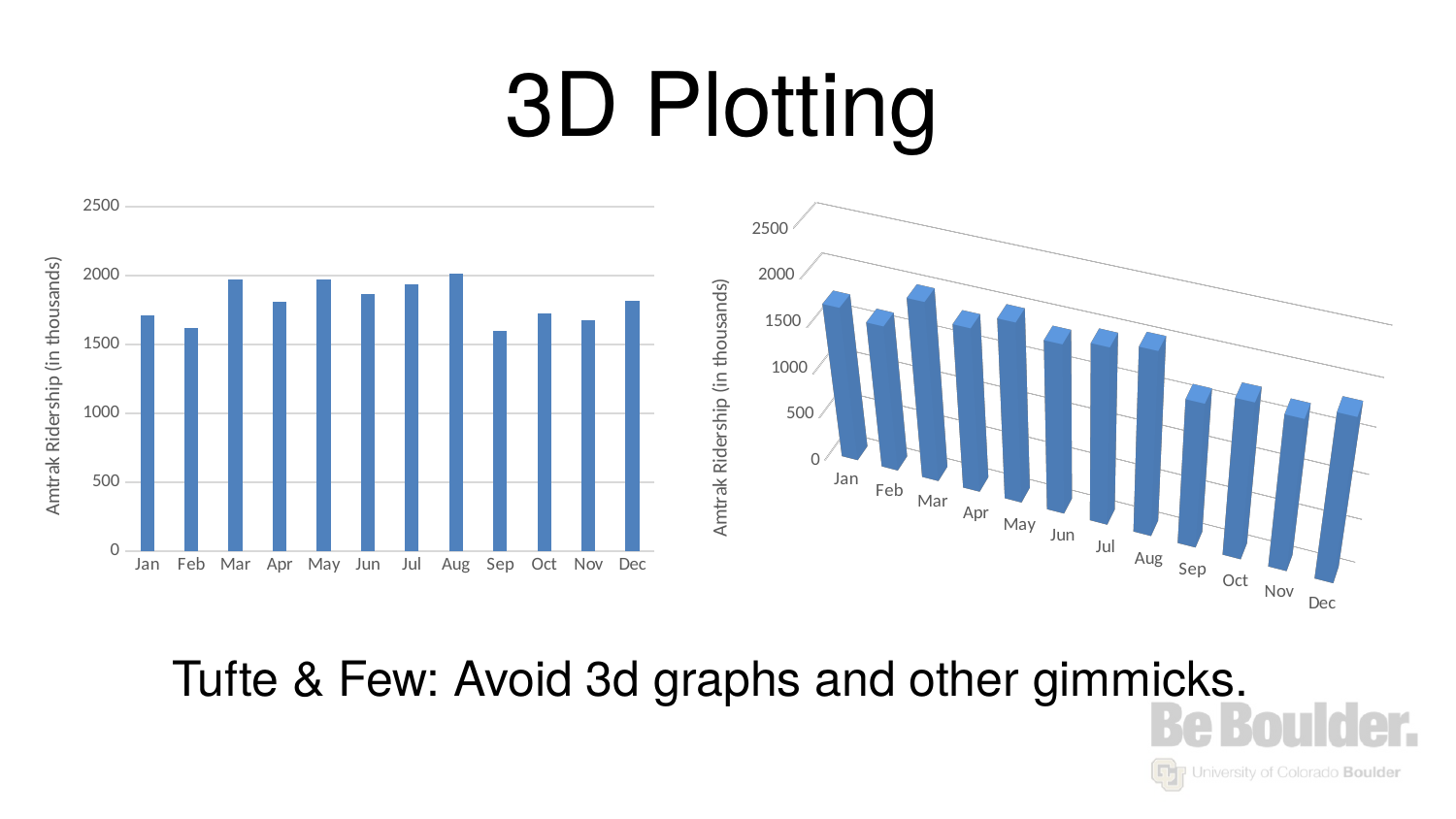

# 3D Plotting

### Chart

| Category |  |
|---|---|
| Jan | 1708.917 |
| Feb | 1620.586 |
| Mar | 1972.715 |
| Apr | 1811.665 |
| May | 1974.964 |
| Jun | 1862.356 |
| Jul | 1939.86 |
| Aug | 2013.264 |
| Sep | 1595.657 |
| Oct | 1724.924 |
| Nov | 1675.667 |
| Dec | 1813.863 |

[unsupported chart]

Tufte & Few: Avoid 3d graphs and other gimmicks.